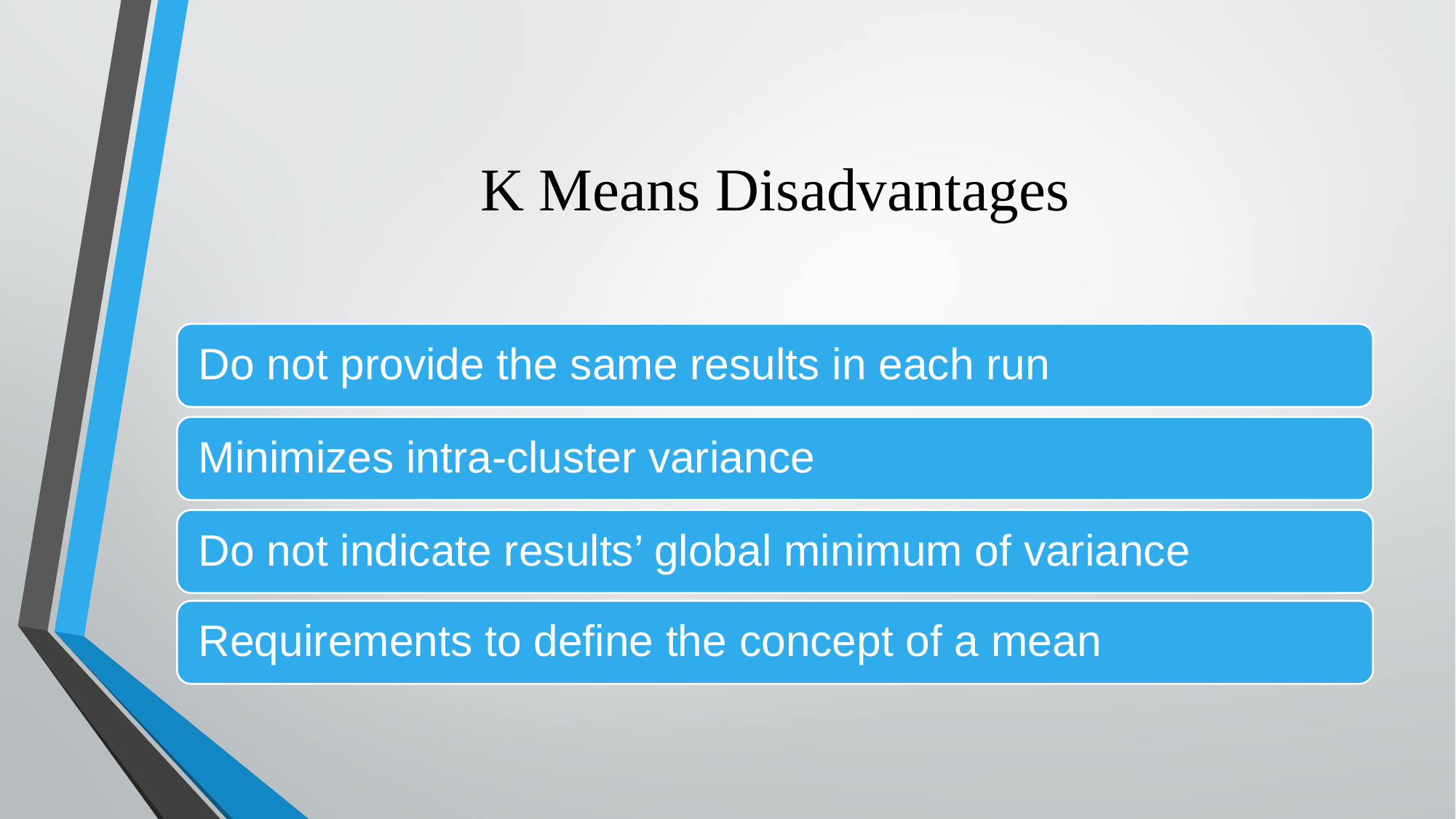

# K Means Disadvantages
Do not provide the same results in each run
Minimizes intra-cluster variance
Do not indicate results’ global minimum of variance
Requirements to define the concept of a mean